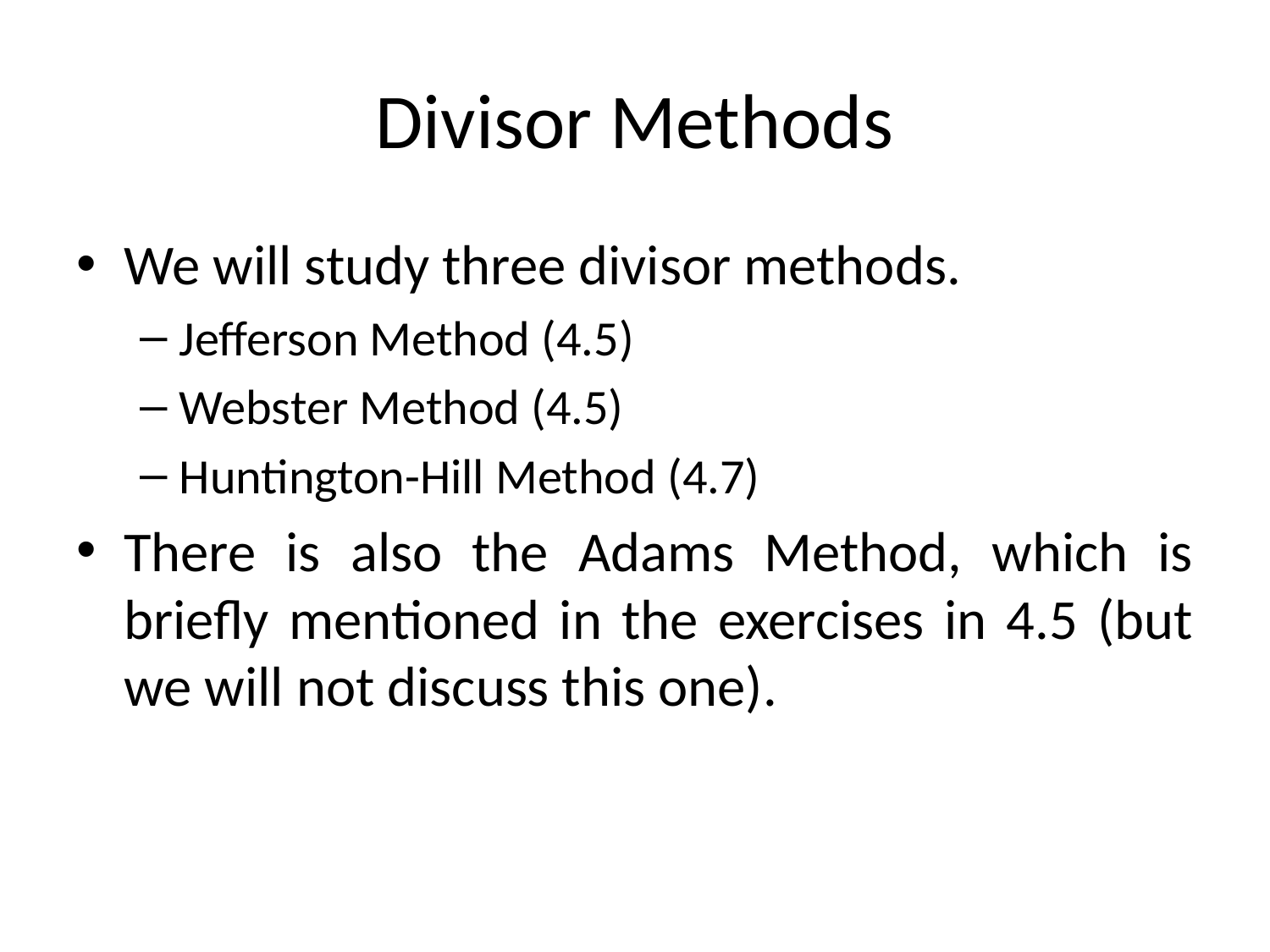

# Divisor Methods
We will study three divisor methods.
Jefferson Method (4.5)
Webster Method (4.5)
Huntington-Hill Method (4.7)
There is also the Adams Method, which is briefly mentioned in the exercises in 4.5 (but we will not discuss this one).